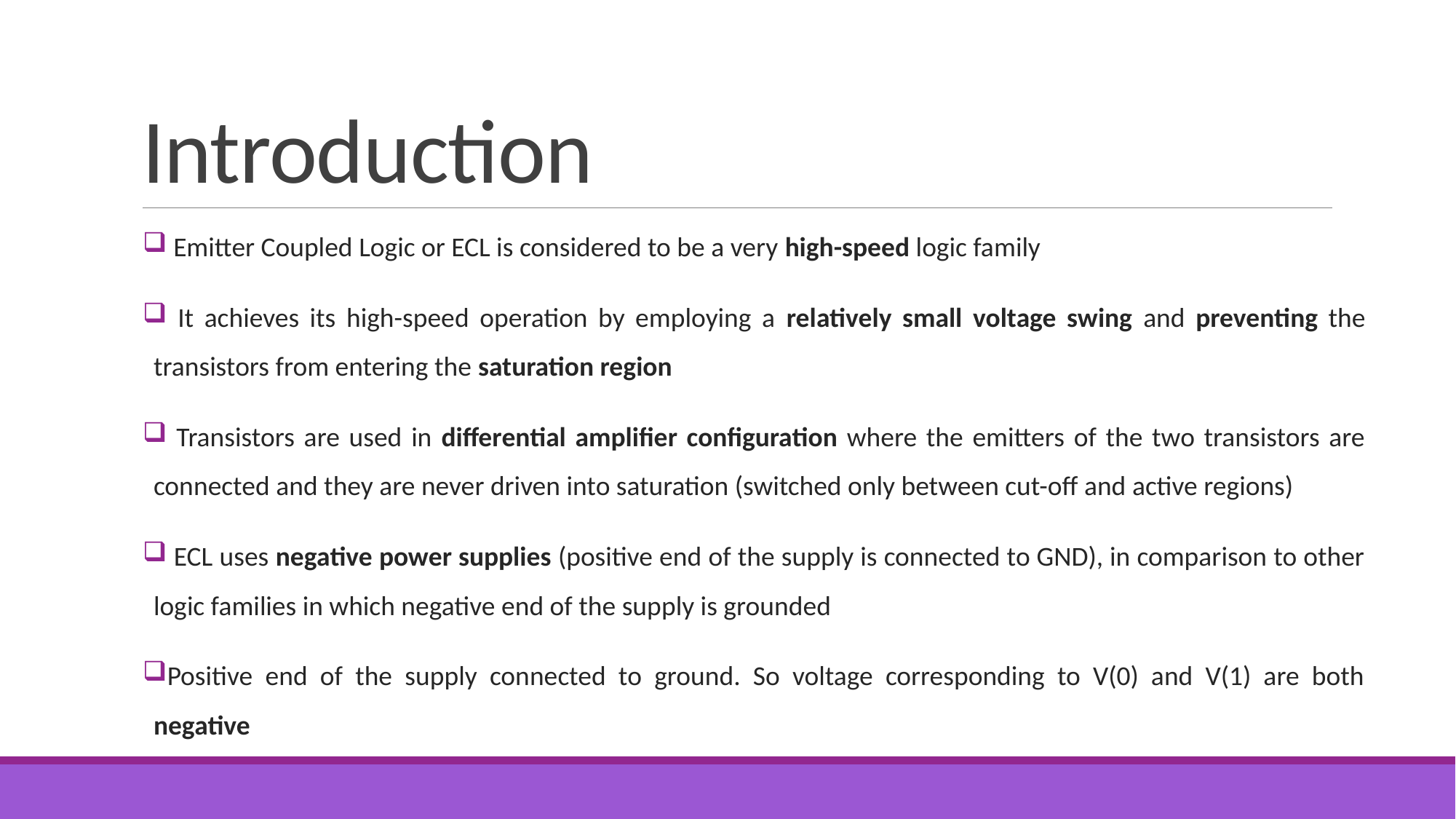

# Introduction
 Emitter Coupled Logic or ECL is considered to be a very high-speed logic family
 It achieves its high-speed operation by employing a relatively small voltage swing and preventing the transistors from entering the saturation region
 Transistors are used in differential amplifier configuration where the emitters of the two transistors are connected and they are never driven into saturation (switched only between cut-off and active regions)
 ECL uses negative power supplies (positive end of the supply is connected to GND), in comparison to other logic families in which negative end of the supply is grounded
Positive end of the supply connected to ground. So voltage corresponding to V(0) and V(1) are both negative